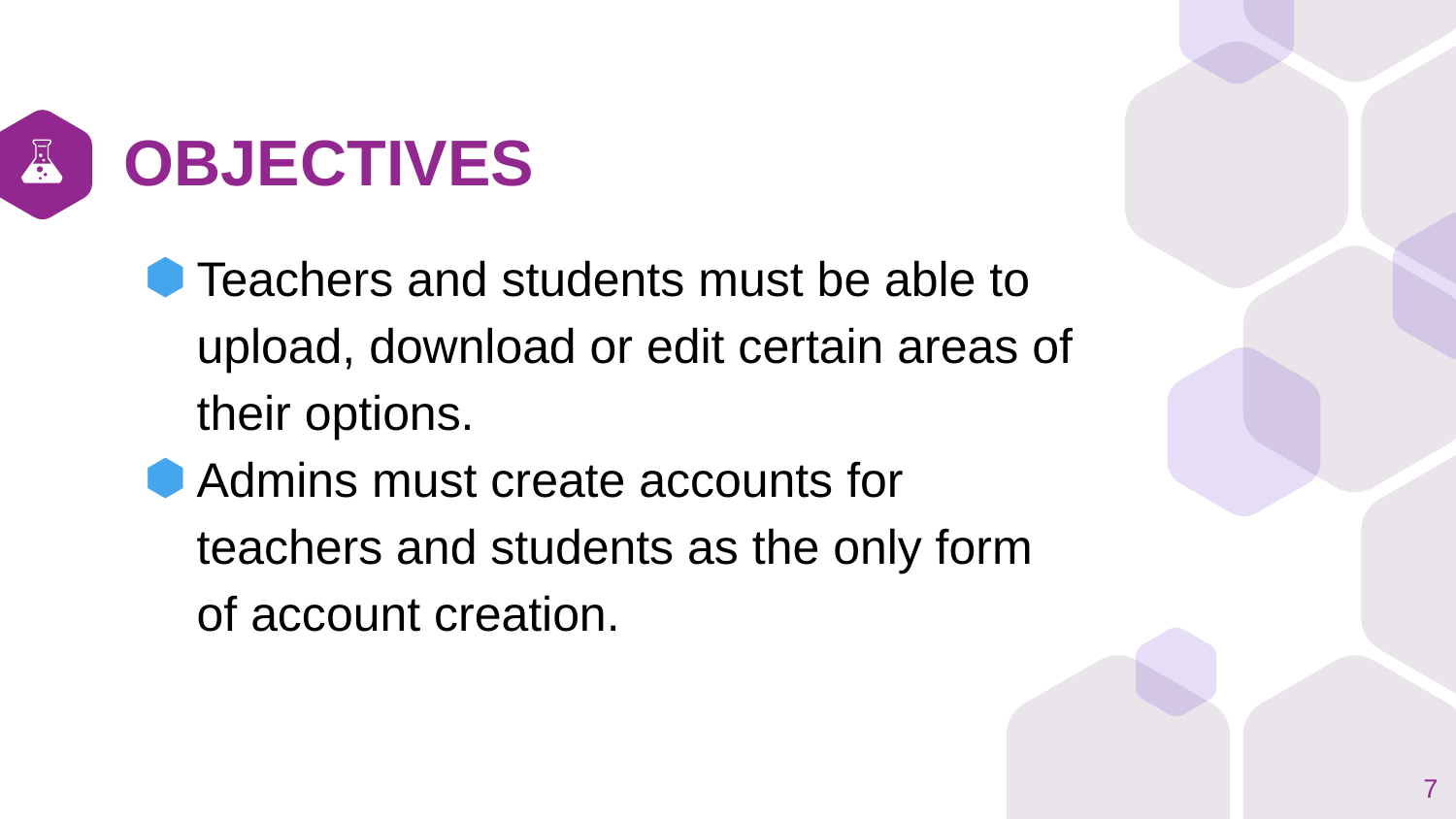

# OBJECTIVES

Teachers and students must be able to upload, download or edit certain areas of their options.
Admins must create accounts for teachers and students as the only form of account creation.
7